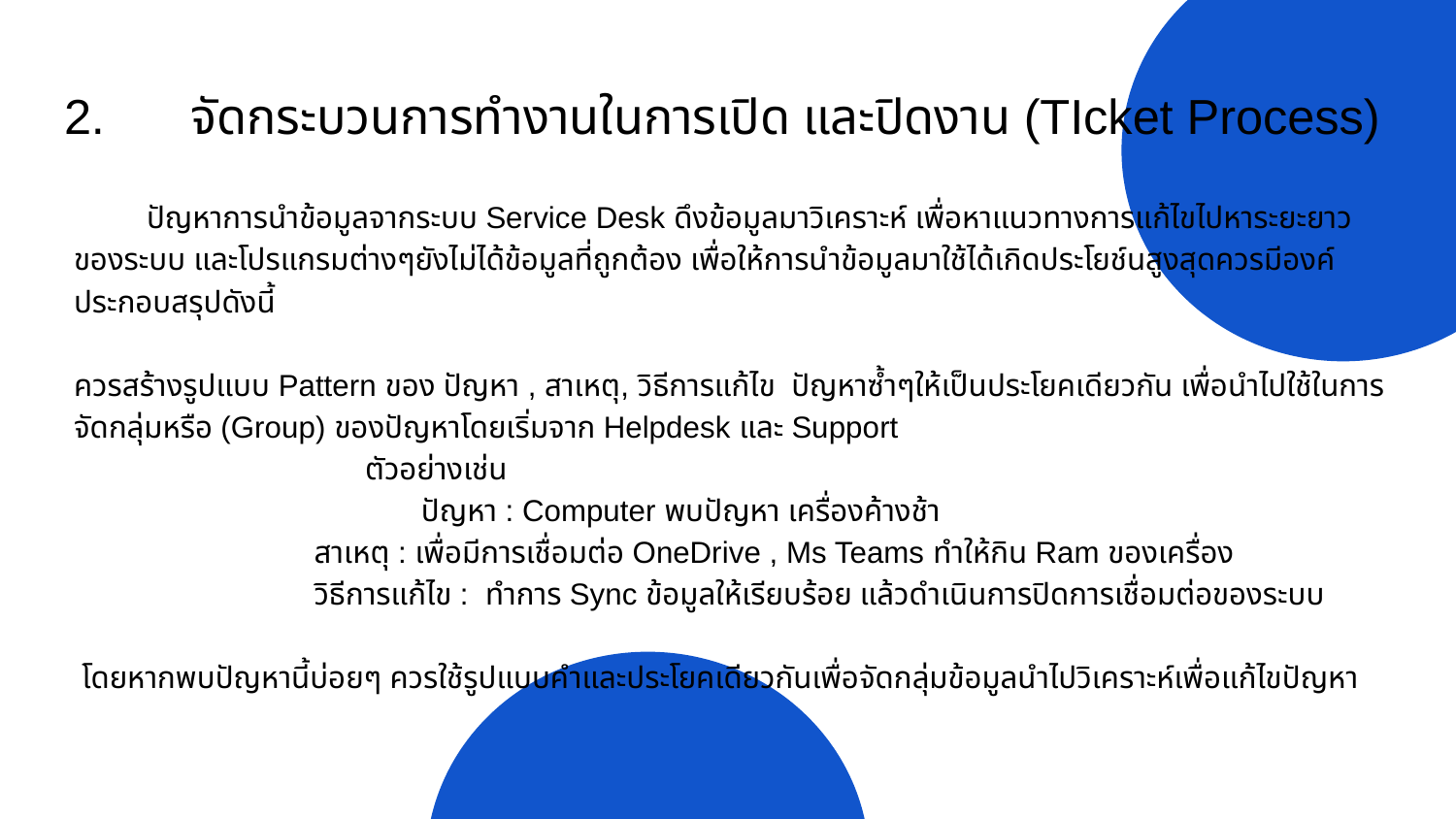

# 2.	จัดกระบวนการทำงานในการเปิด และปิดงาน (TIcket Process)
ปัญหาการนำข้อมูลจากระบบ Service Desk ดึงข้อมูลมาวิเคราะห์ เพื่อหาแนวทางการแก้ไขไปหาระยะยาวของระบบ และโปรแกรมต่างๆยังไม่ได้ข้อมูลที่ถูกต้อง เพื่อให้การนำข้อมูลมาใช้ได้เกิดประโยช์นสูงสุดควรมีองค์ประกอบสรุปดังนี้

ควรสร้างรูปแบบ Pattern ของ ปัญหา , สาเหตุ, วิธีการแก้ไข  ปัญหาซ้ำๆให้เป็นประโยคเดียวกัน เพื่อนำไปใช้ในการจัดกลุ่มหรือ (Group) ของปัญหาโดยเริ่มจาก Helpdesk และ Support
		ตัวอย่างเช่น
		       ปัญหา : Computer พบปัญหา เครื่องค้างช้า
                              สาเหตุ : เพื่อมีการเชื่อมต่อ OneDrive , Ms Teams ทำให้กิน Ram ของเครื่อง
                              วิธีการแก้ไข :  ทำการ Sync ข้อมูลให้เรียบร้อย แล้วดำเนินการปิดการเชื่อมต่อของระบบ

 โดยหากพบปัญหานี้บ่อยๆ ควรใช้รูปแบบคำและประโยคเดียวกันเพื่อจัดกลุ่มข้อมูลนำไปวิเคราะห์เพื่อแก้ไขปัญหา